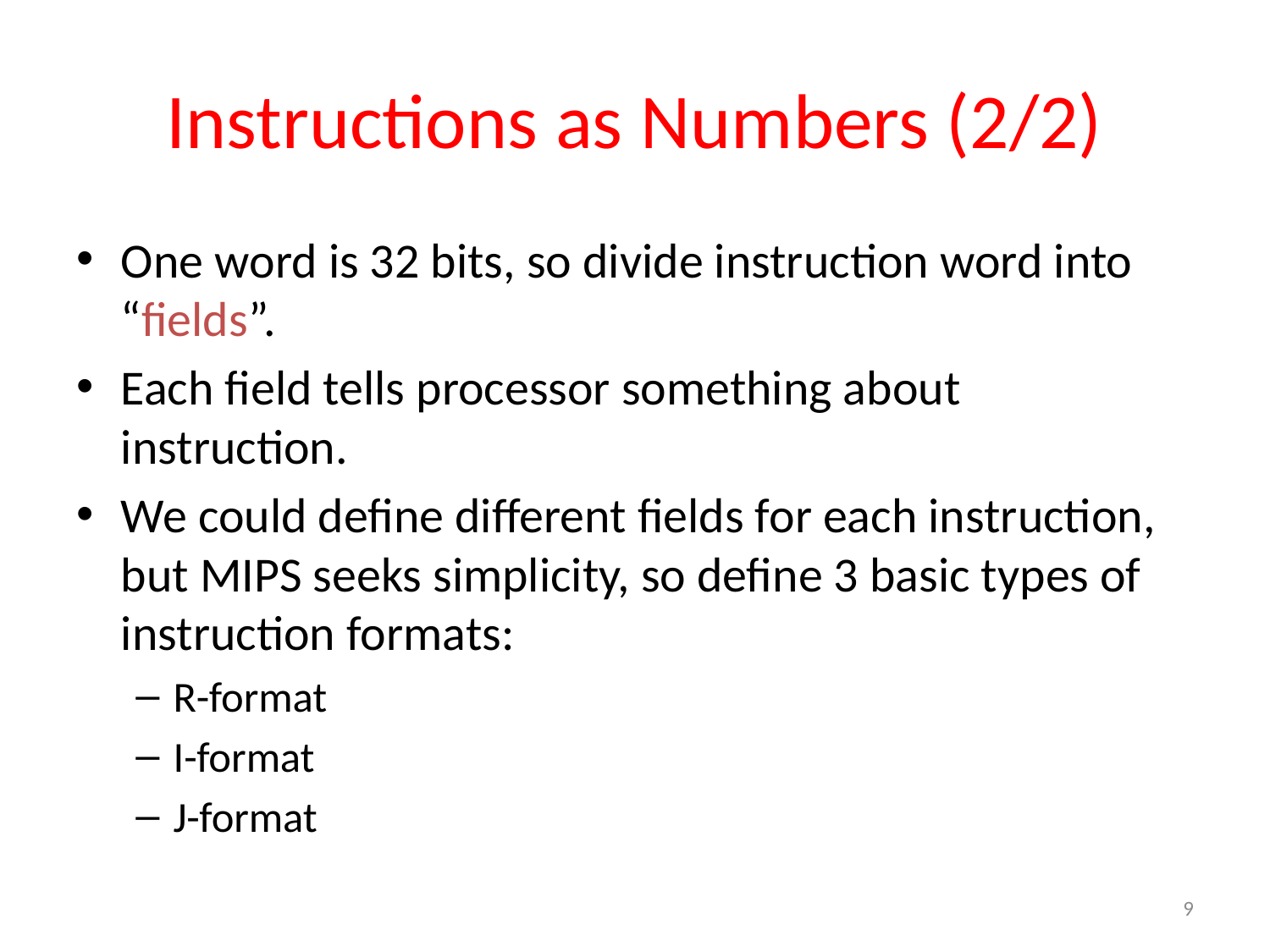

# Instructions as Numbers (2/2)
One word is 32 bits, so divide instruction word into “fields”.
Each field tells processor something about instruction.
We could define different fields for each instruction, but MIPS seeks simplicity, so define 3 basic types of instruction formats:
R-format
I-format
J-format
9